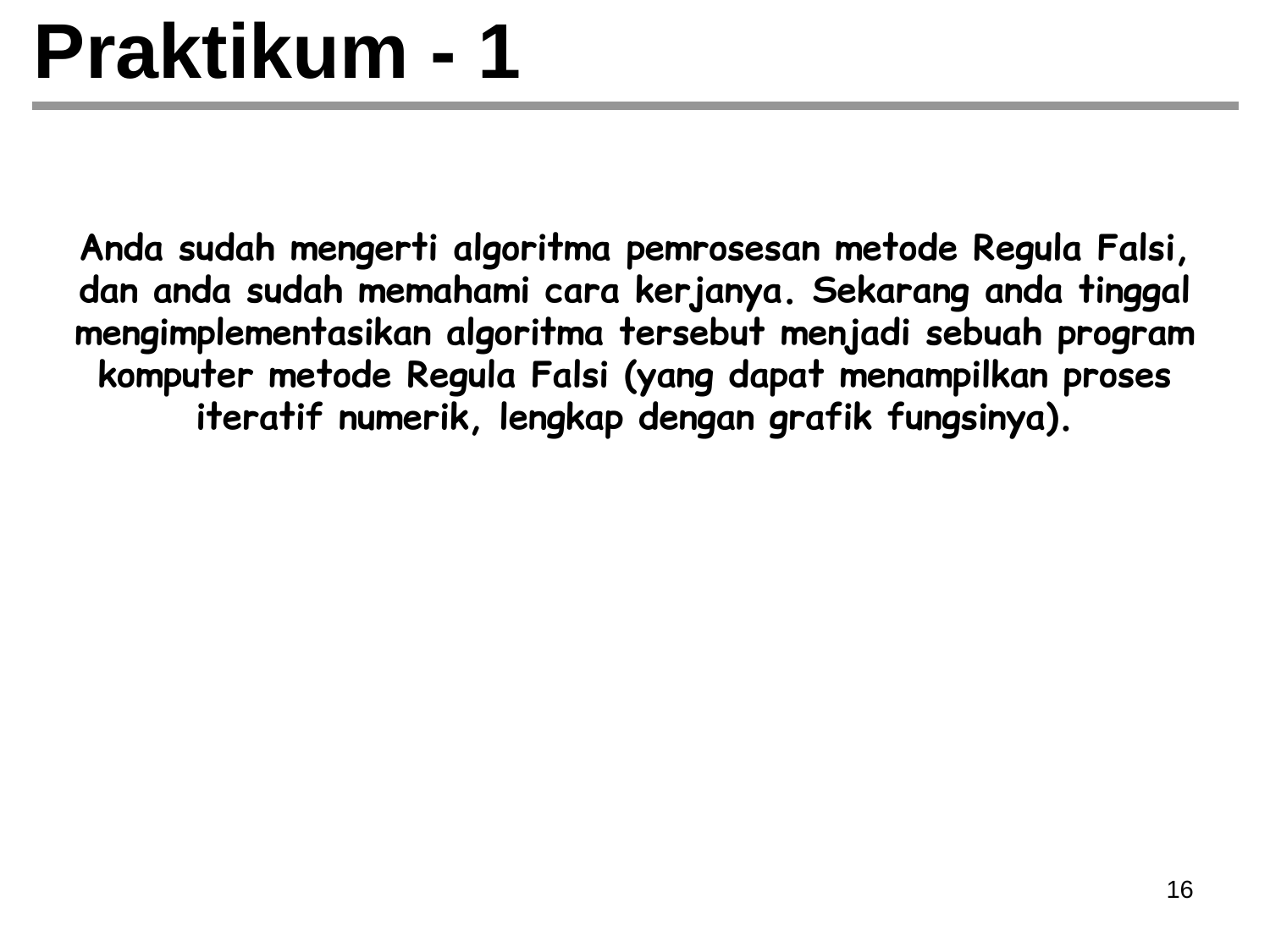

# Praktikum - 1

Anda sudah mengerti algoritma pemrosesan metode Regula Falsi, dan anda sudah memahami cara kerjanya. Sekarang anda tinggal mengimplementasikan algoritma tersebut menjadi sebuah program komputer metode Regula Falsi (yang dapat menampilkan proses iteratif numerik, lengkap dengan grafik fungsinya).
16